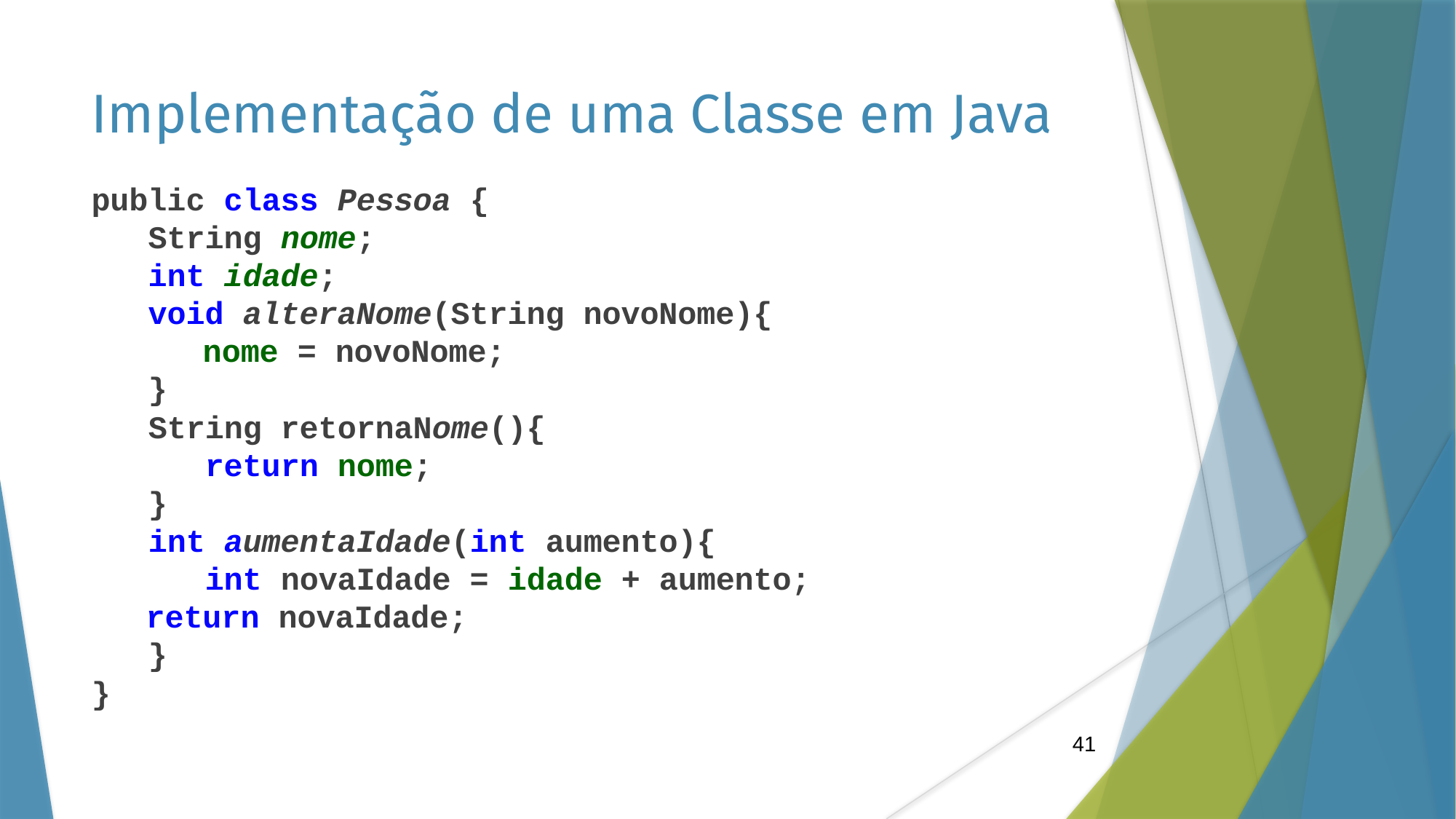

Implementação de uma Classe em Java
public class Pessoa {
   String nome;
   int idade;
   void alteraNome(String novoNome){
		    nome = novoNome;
   }
   String retornaNome(){
      return nome;
   }
   int aumentaIdade(int aumento){
      int novaIdade = idade + aumento;
		 return novaIdade;
   }
}

41